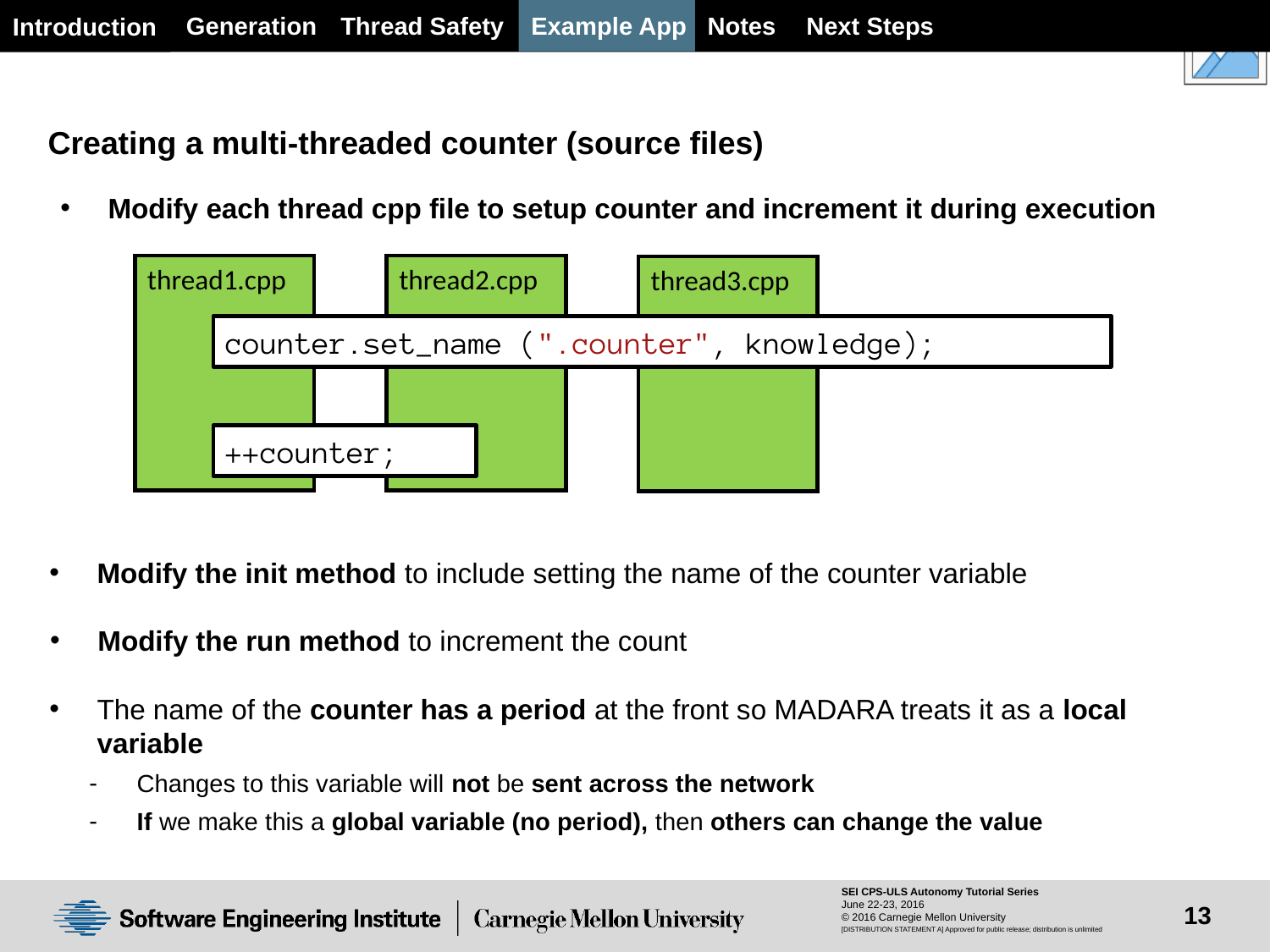

Generation
Thread Safety
Example App
Next Steps
Notes
Introduction

Creating a multi-threaded counter (source files)
Modify each thread cpp file to setup counter and increment it during execution
thread1.cpp
thread2.cpp
thread3.cpp
counter.set_name (".counter", knowledge);
++counter;
Modify the init method to include setting the name of the counter variable
Modify the run method to increment the count
The name of the counter has a period at the front so MADARA treats it as a local variable
Changes to this variable will not be sent across the network
If we make this a global variable (no period), then others can change the value